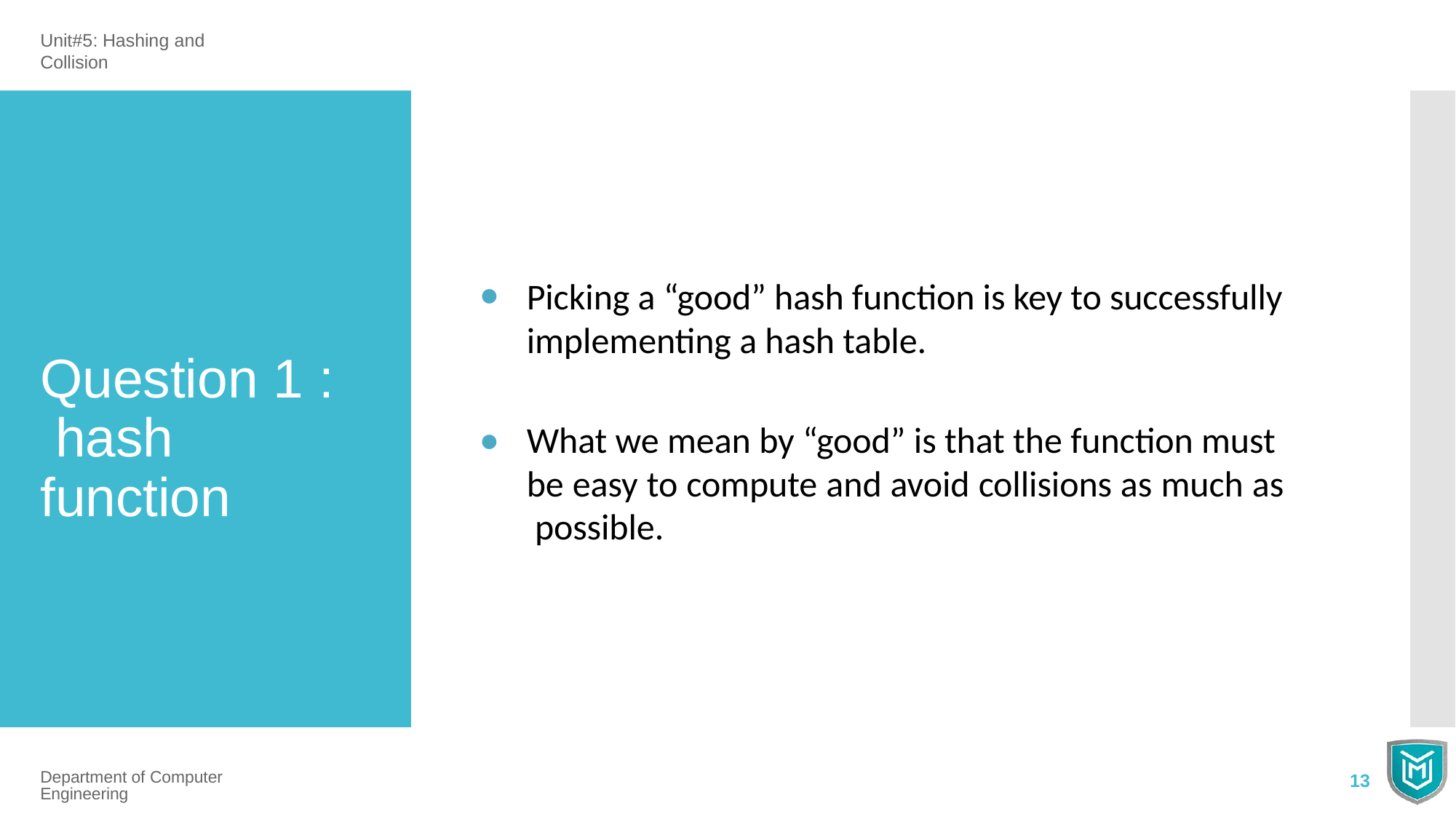

Unit#5: Hashing and Collision
Picking a “good” hash function is key to successfully  implementing a hash table.
Question 1 :  hash function
What we mean by “good” is that the function must  be easy to compute and avoid collisions as much as  possible.
Department of Computer Engineering
13